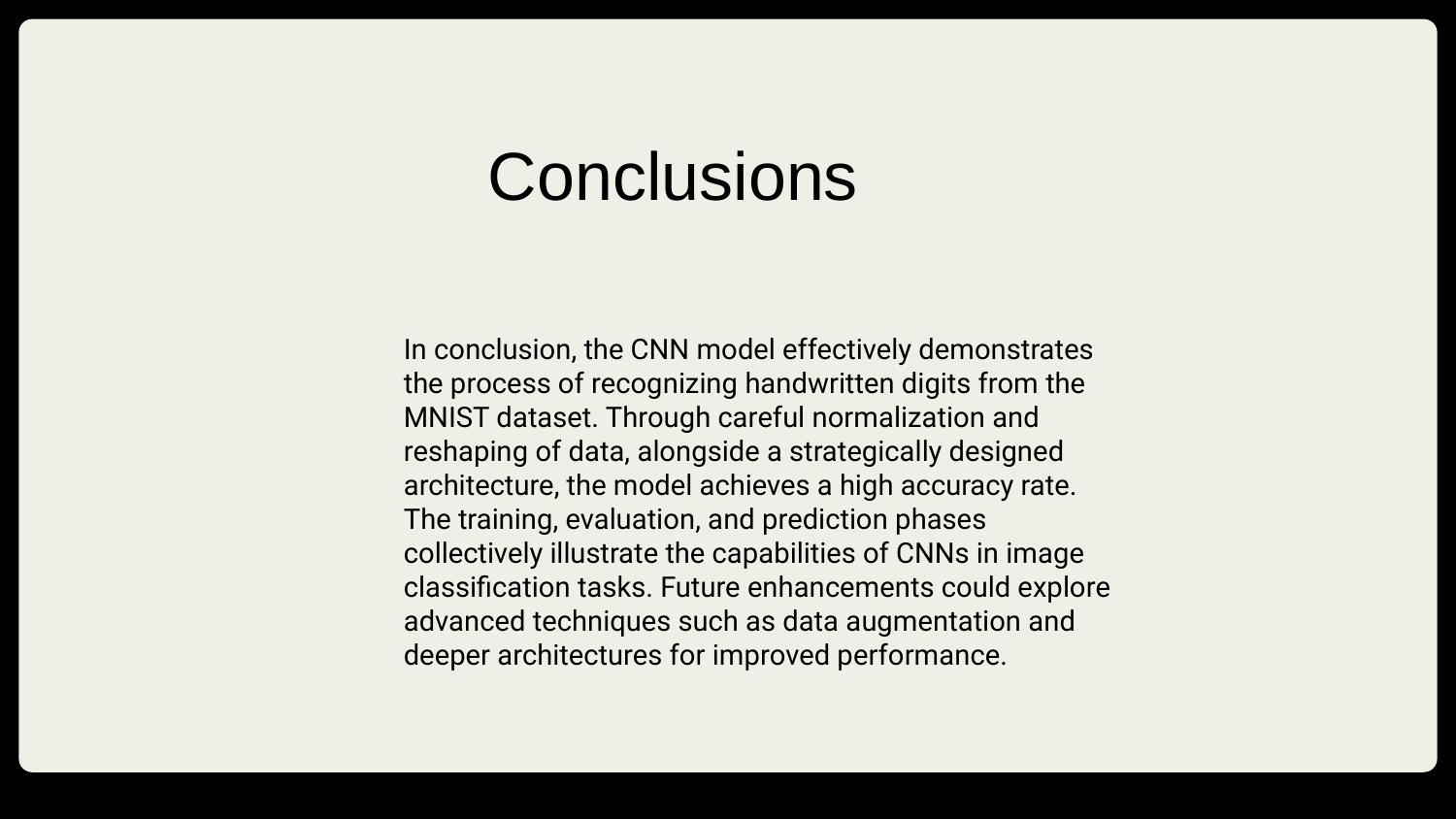

# Conclusions
In conclusion, the CNN model effectively demonstrates the process of recognizing handwritten digits from the MNIST dataset. Through careful normalization and reshaping of data, alongside a strategically designed architecture, the model achieves a high accuracy rate. The training, evaluation, and prediction phases collectively illustrate the capabilities of CNNs in image classification tasks. Future enhancements could explore advanced techniques such as data augmentation and deeper architectures for improved performance.
DD/MM/YYYY
Feature Name/Product
Your Company Name